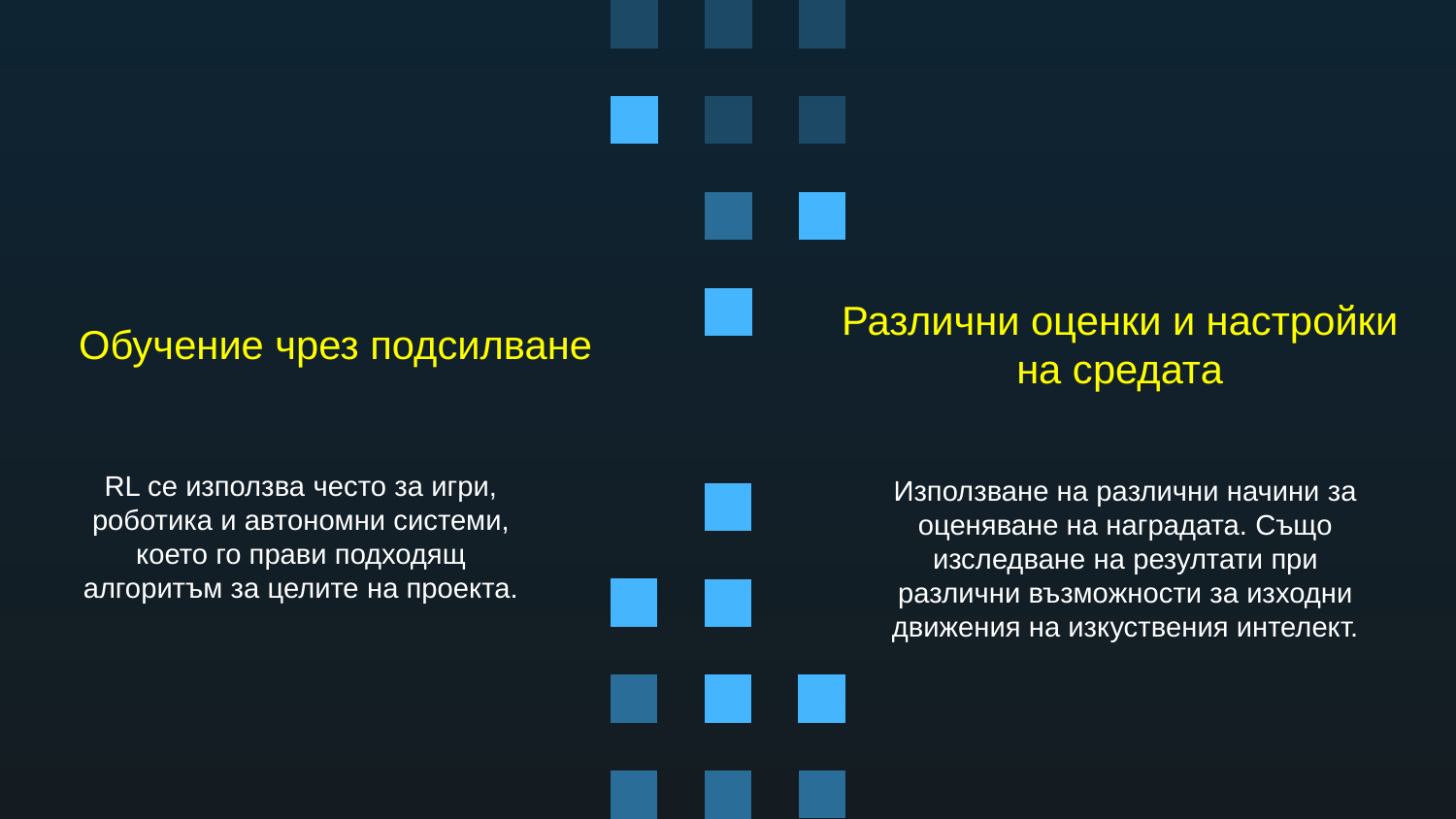

Различни оценки и настройки на средата
# Обучение чрез подсилване
RL се използва често за игри, роботика и автономни системи, което го прави подходящ алгоритъм за целите на проекта.
Използване на различни начини за оценяване на наградата. Също изследване на резултати при различни възможности за изходни движения на изкуствения интелект.